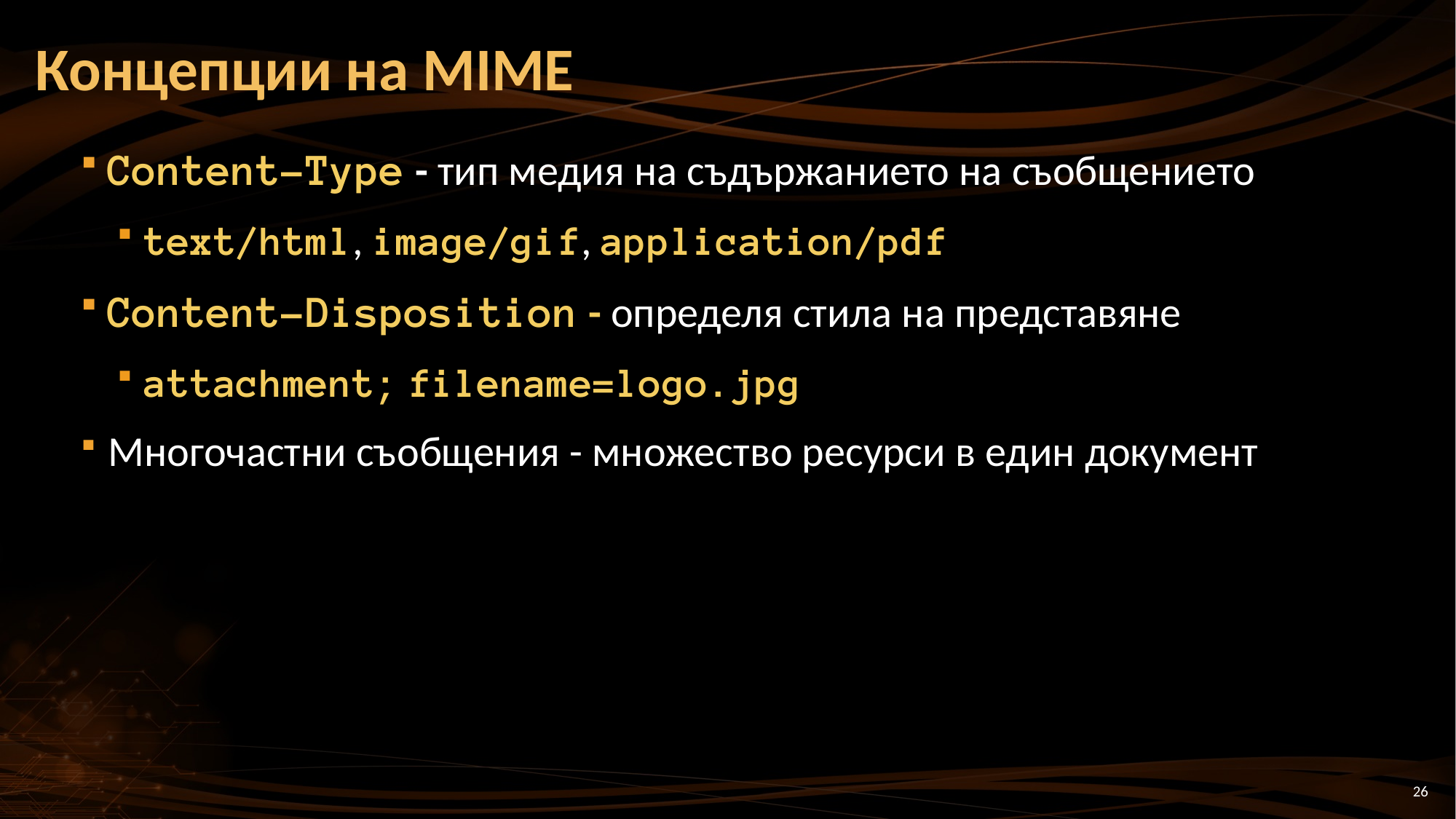

# Концепции на MIME
Content-Type - тип медия на съдържанието на съобщението
text/html, image/gif, application/pdf
Content-Disposition - определя стила на представяне
attachment; filename=logo.jpg
Многочастни съобщения - множество ресурси в един документ

26